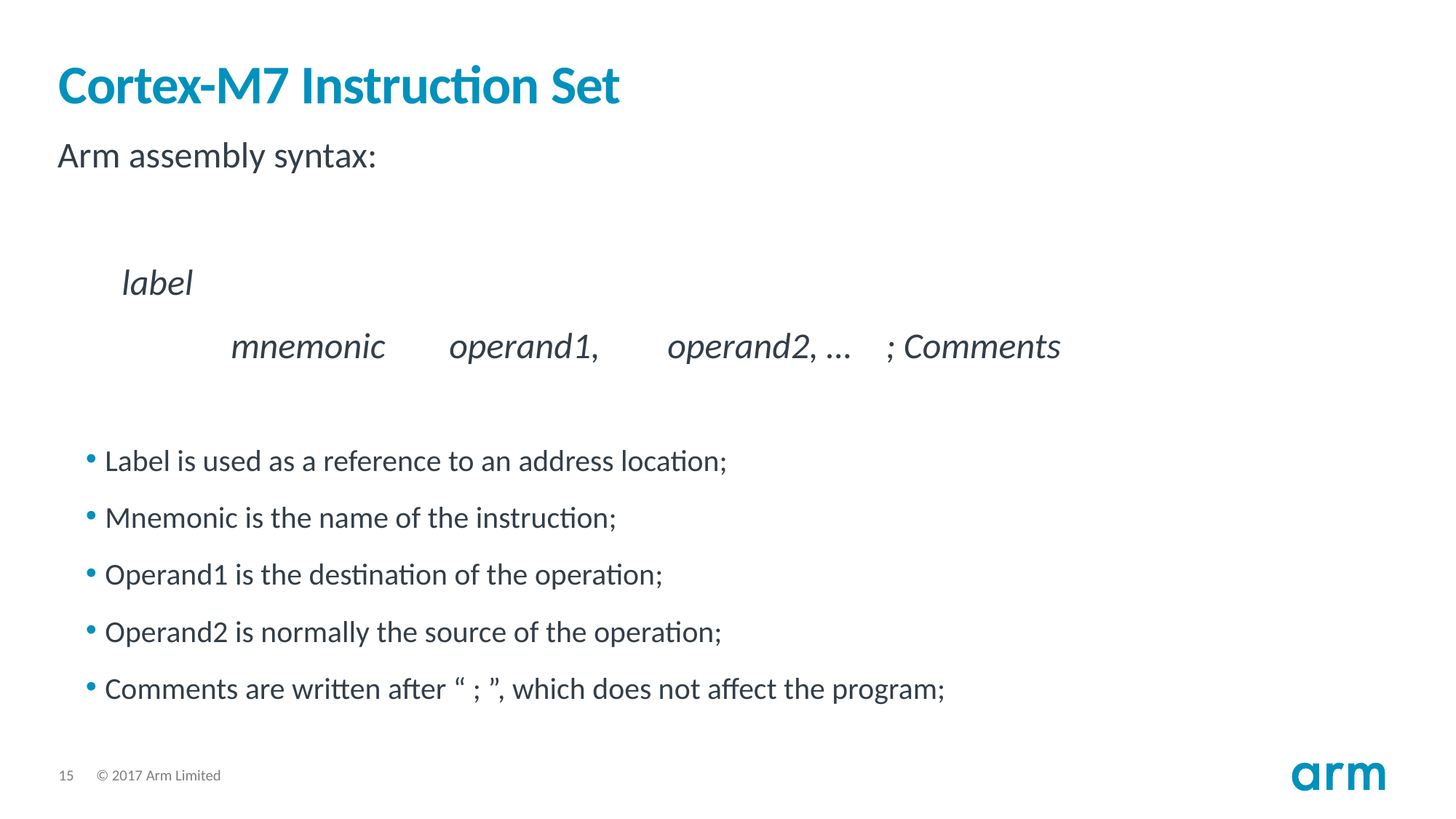

# Cortex-M7 Instruction Set
Arm assembly syntax:

label
	mnemonic	operand1,	operand2, …	; Comments

Label is used as a reference to an address location;
Mnemonic is the name of the instruction;
Operand1 is the destination of the operation;
Operand2 is normally the source of the operation;
Comments are written after “ ; ”, which does not affect the program;